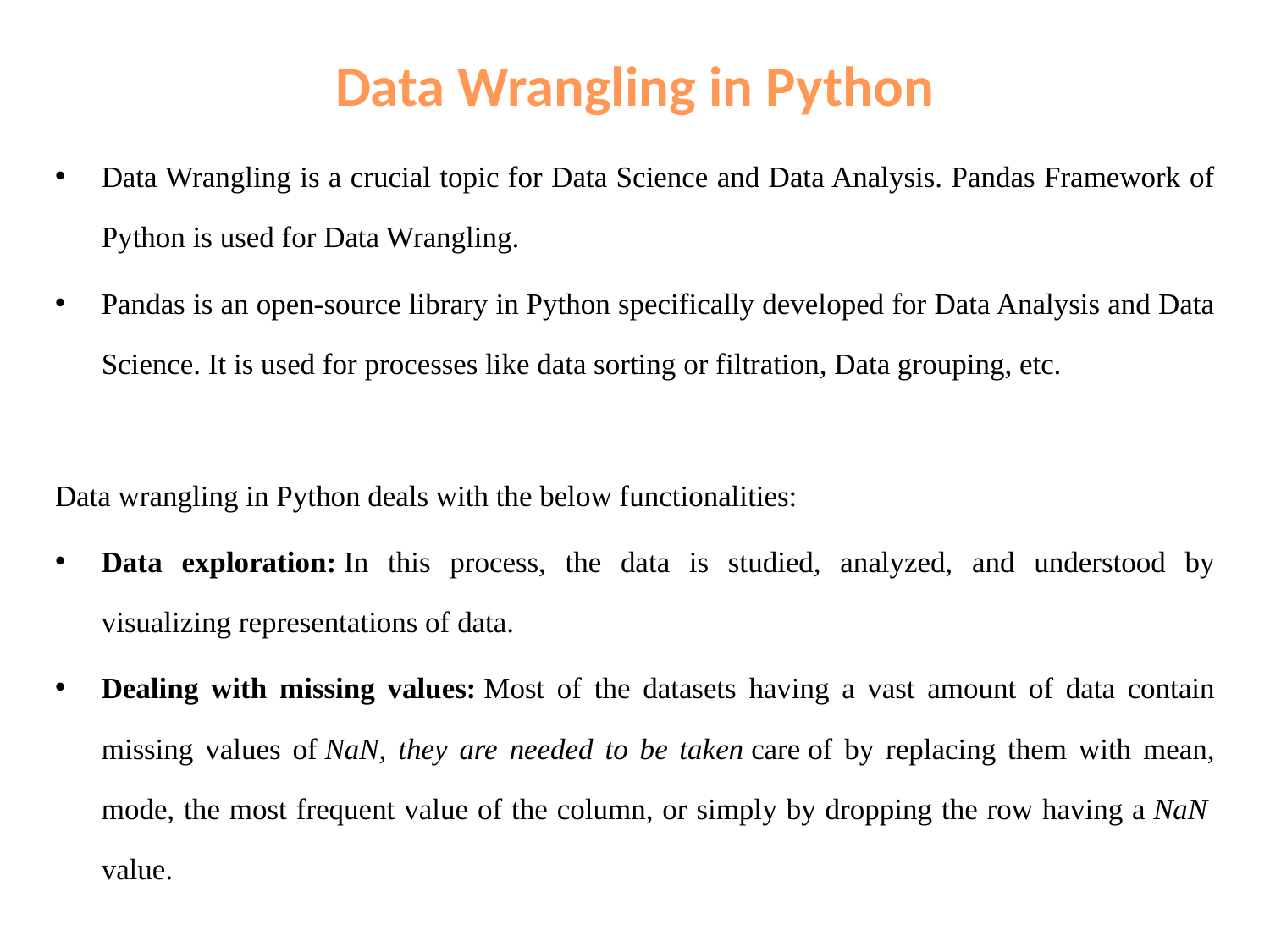

# Data Wrangling in Python
Data Wrangling is a crucial topic for Data Science and Data Analysis. Pandas Framework of Python is used for Data Wrangling.
Pandas is an open-source library in Python specifically developed for Data Analysis and Data Science. It is used for processes like data sorting or filtration, Data grouping, etc.

Data wrangling in Python deals with the below functionalities:
Data exploration: In this process, the data is studied, analyzed, and understood by visualizing representations of data.
Dealing with missing values: Most of the datasets having a vast amount of data contain missing values of NaN, they are needed to be taken care of by replacing them with mean, mode, the most frequent value of the column, or simply by dropping the row having a NaN  value.